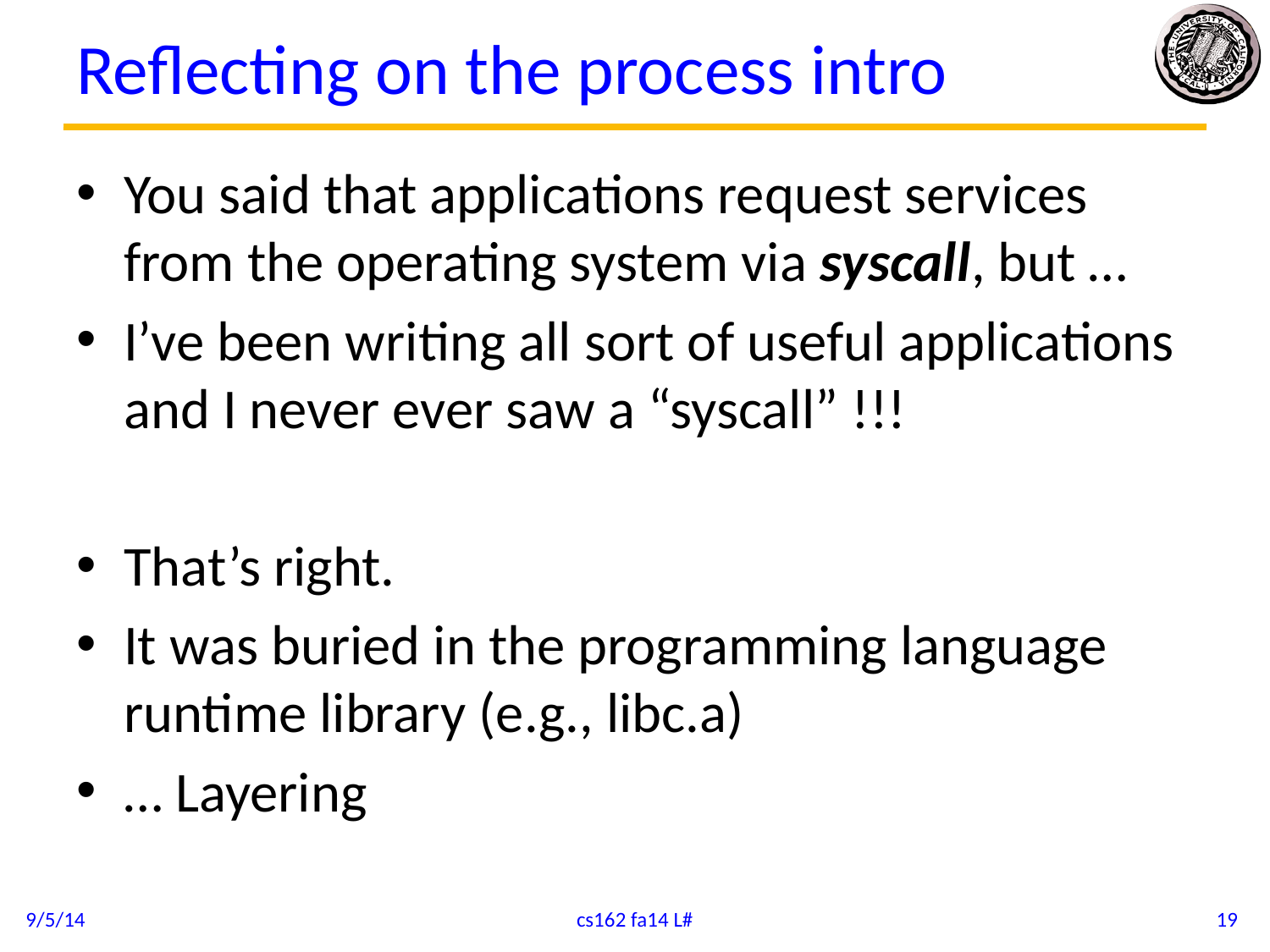

# Reflecting on the process intro
You said that applications request services from the operating system via syscall, but …
I’ve been writing all sort of useful applications and I never ever saw a “syscall” !!!

That’s right.
It was buried in the programming language runtime library (e.g., libc.a)
… Layering
9/5/14
cs162 fa14 L#
19